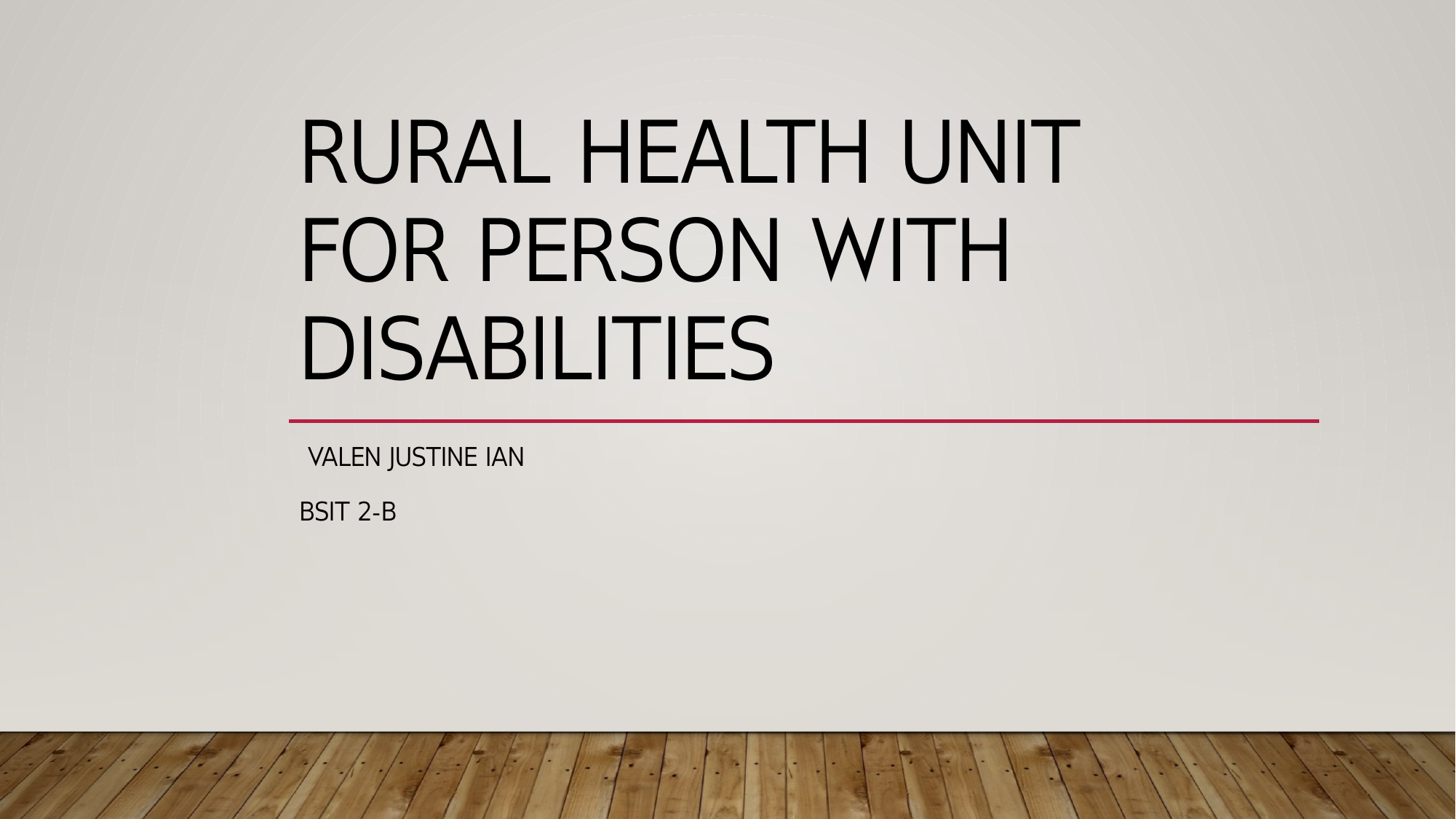

# RURAL HEALTH UNIT FOR PERSON WITH Disabilities
 VALEN JUSTINE IAN
BSIT 2-B